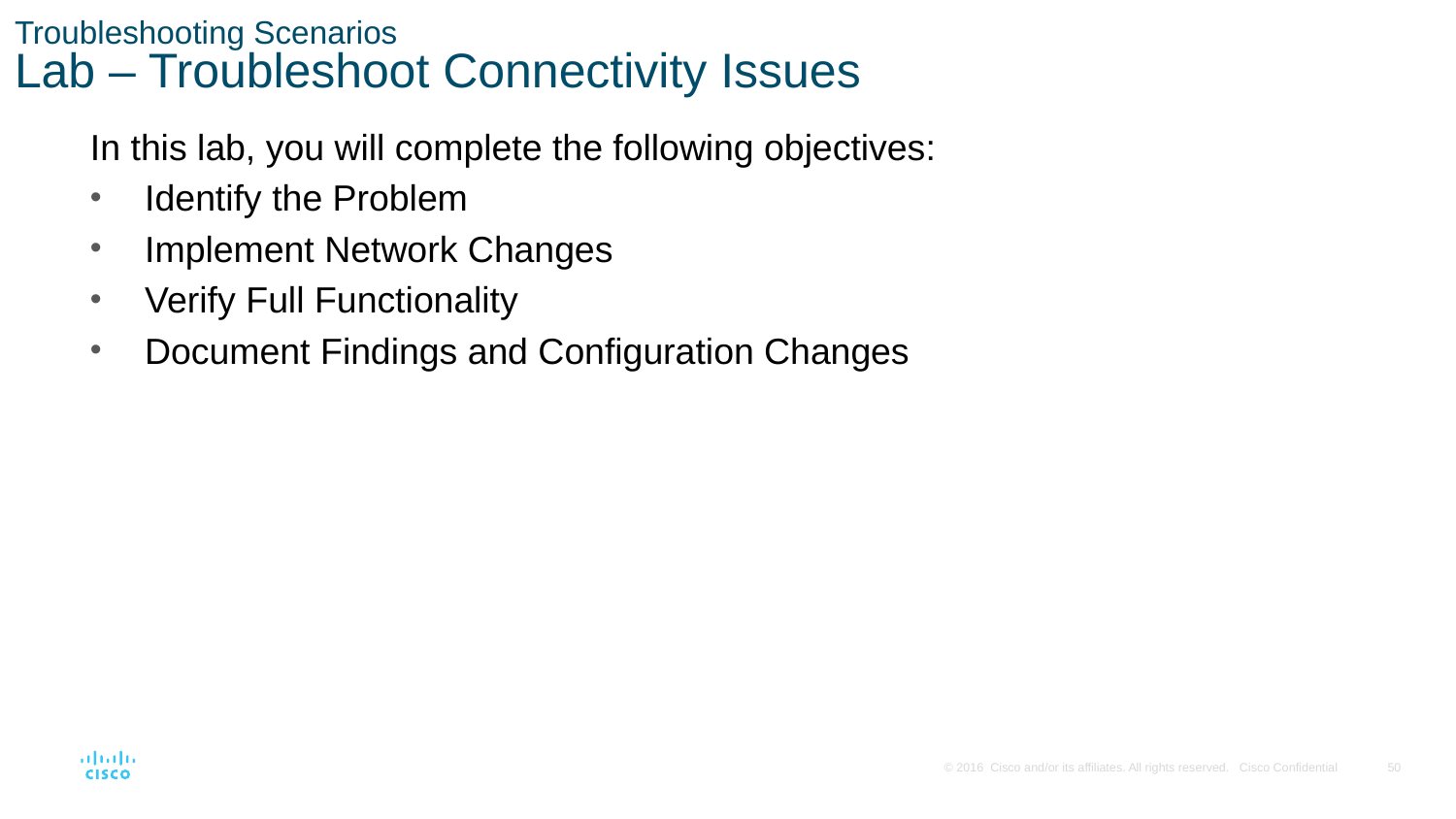

# Troubleshooting Scenarios Lab – Troubleshoot Connectivity Issues
In this lab, you will complete the following objectives:
Identify the Problem
Implement Network Changes
Verify Full Functionality
Document Findings and Configuration Changes